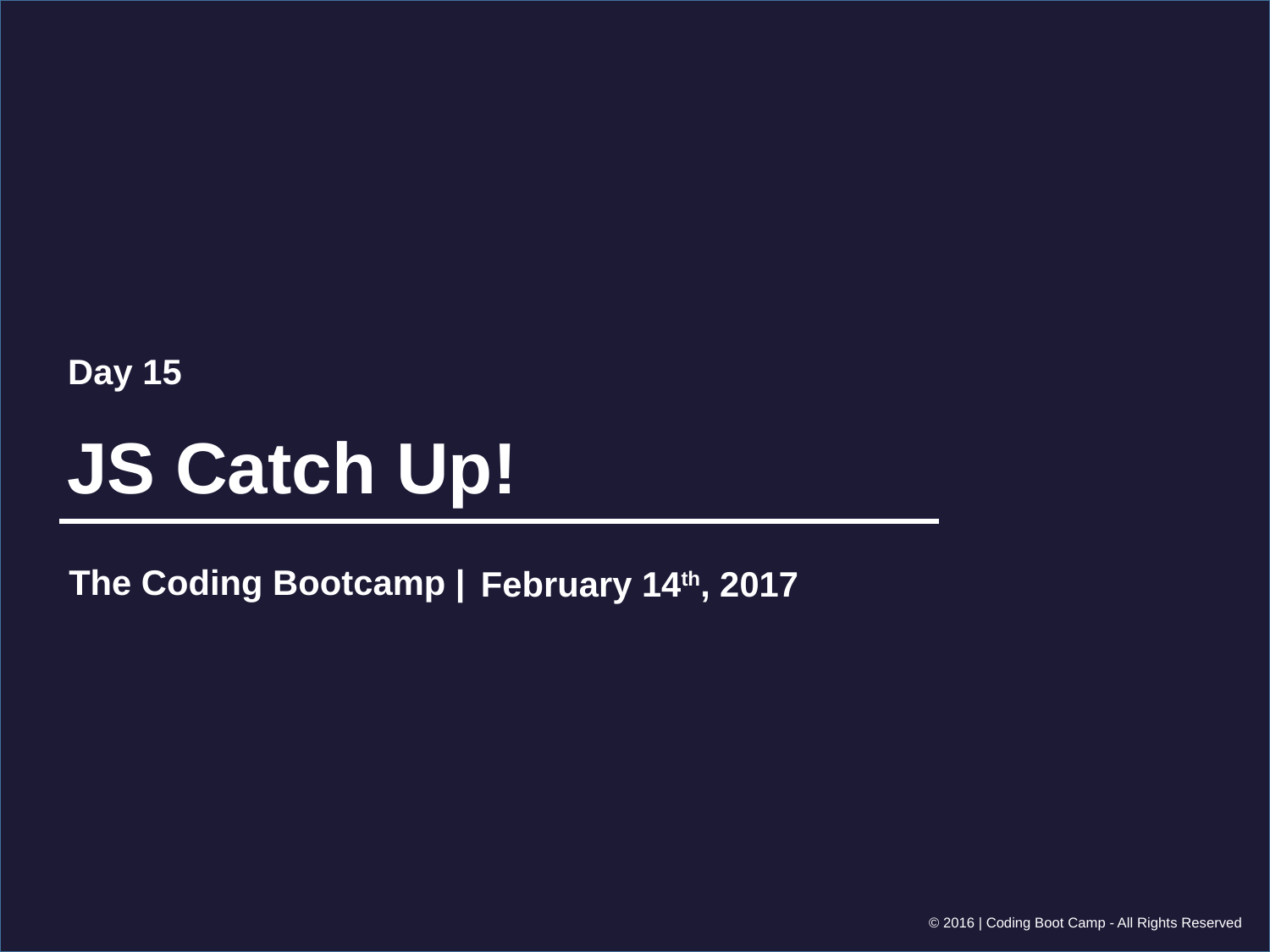

Day 15
# JS Catch Up!
February 14th, 2017